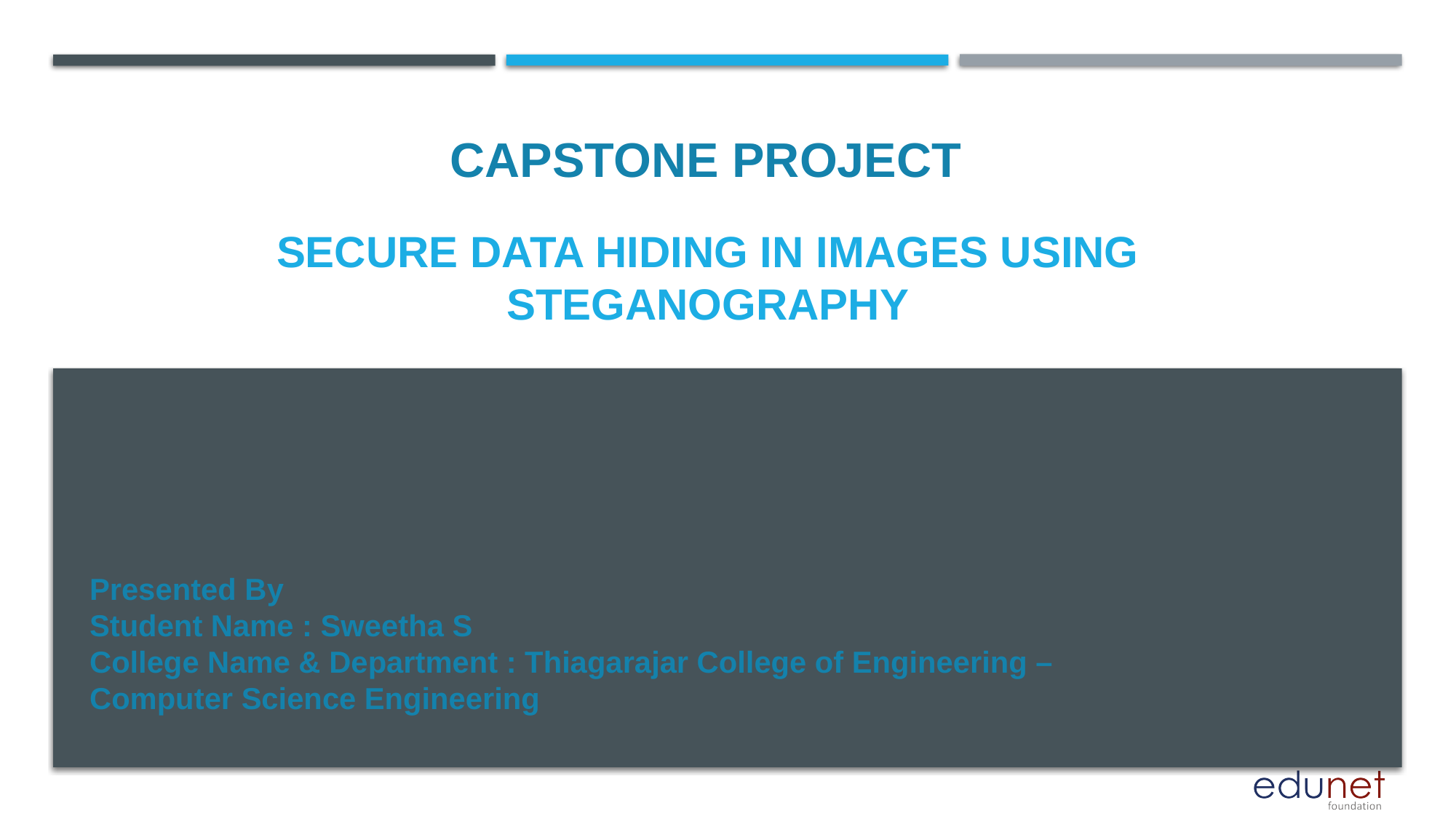

CAPSTONE PROJECT
# Secure Data Hiding in Images Using Steganography
Presented By
Student Name : Sweetha S
College Name & Department : Thiagarajar College of Engineering – Computer Science Engineering